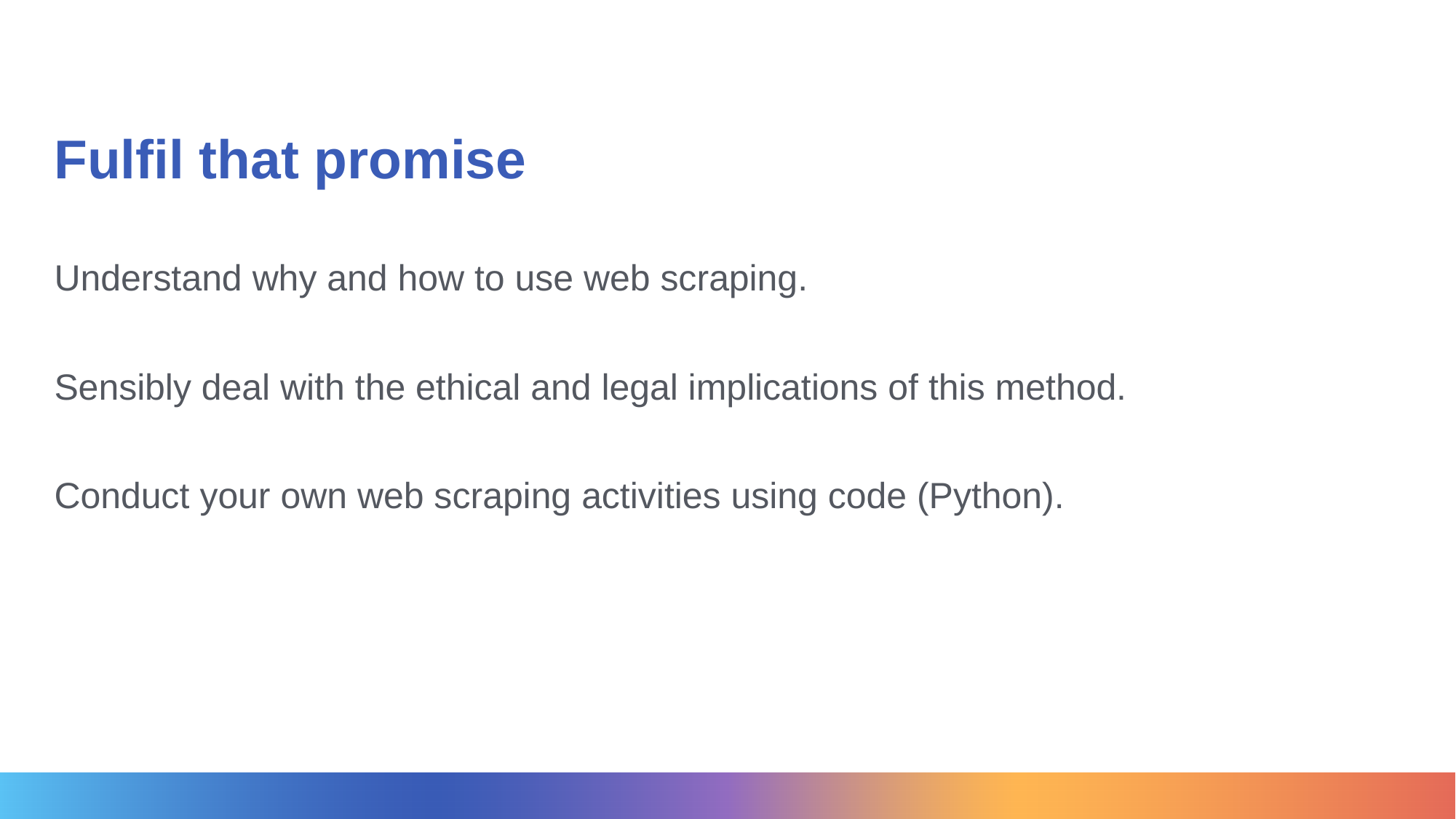

# Fulfil that promise
Understand why and how to use web scraping.

Sensibly deal with the ethical and legal implications of this method.

Conduct your own web scraping activities using code (Python).